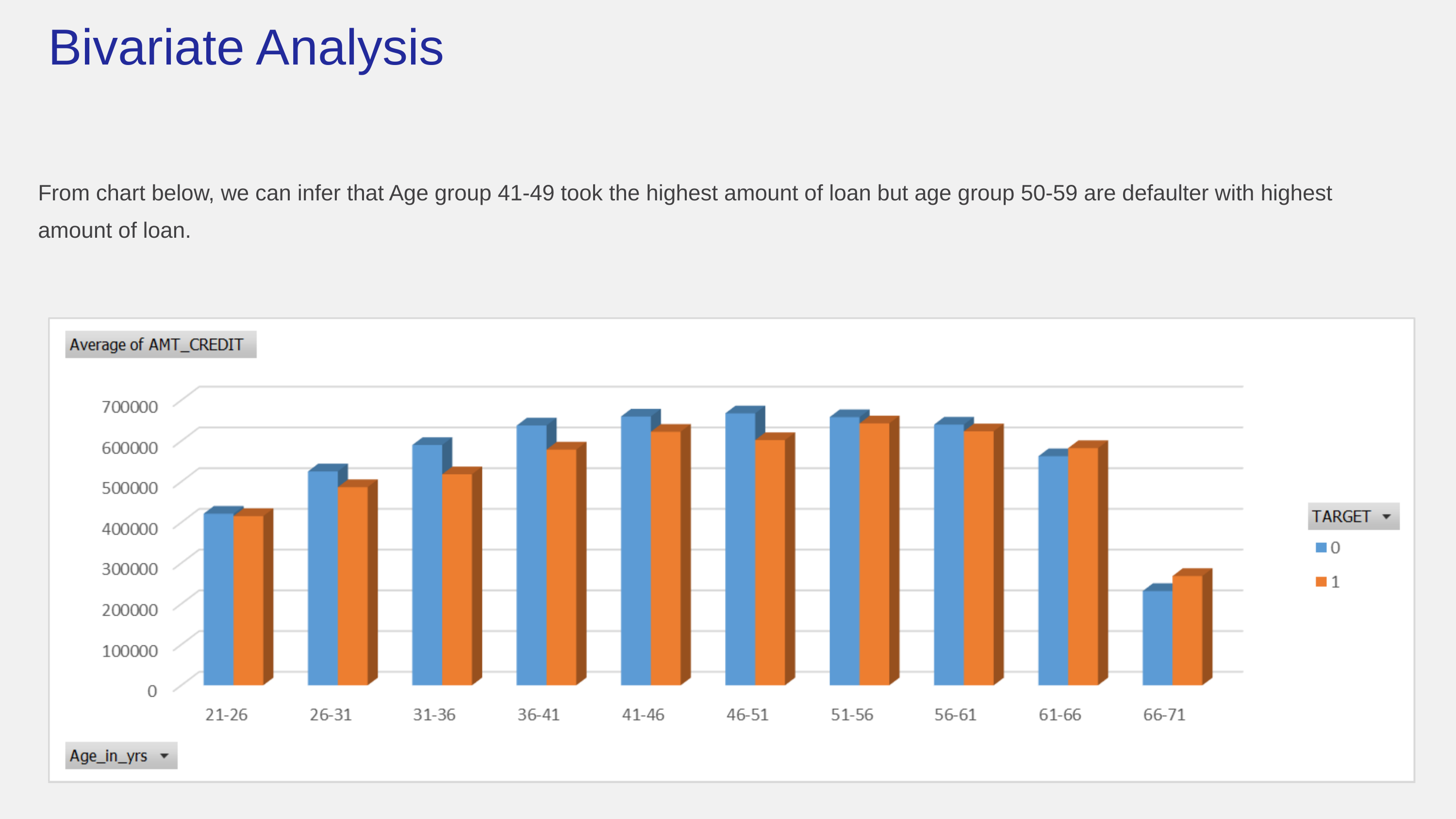

Bivariate Analysis
From chart below, we can infer that Age group 41-49 took the highest amount of loan but age group 50-59 are defaulter with highest amount of loan.